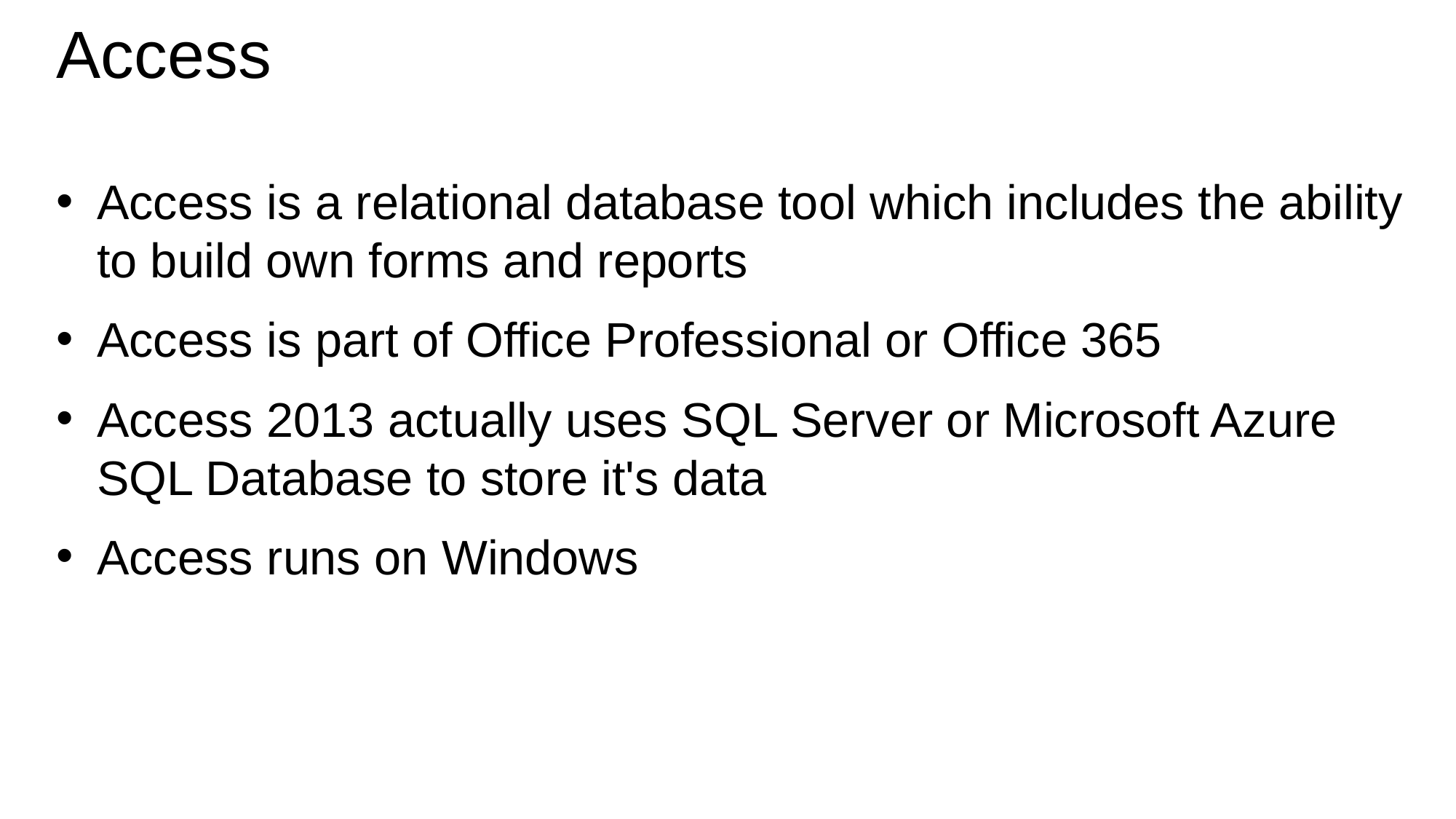

# Access
Access is a relational database tool which includes the ability to build own forms and reports
Access is part of Office Professional or Office 365
Access 2013 actually uses SQL Server or Microsoft Azure SQL Database to store it's data
Access runs on Windows